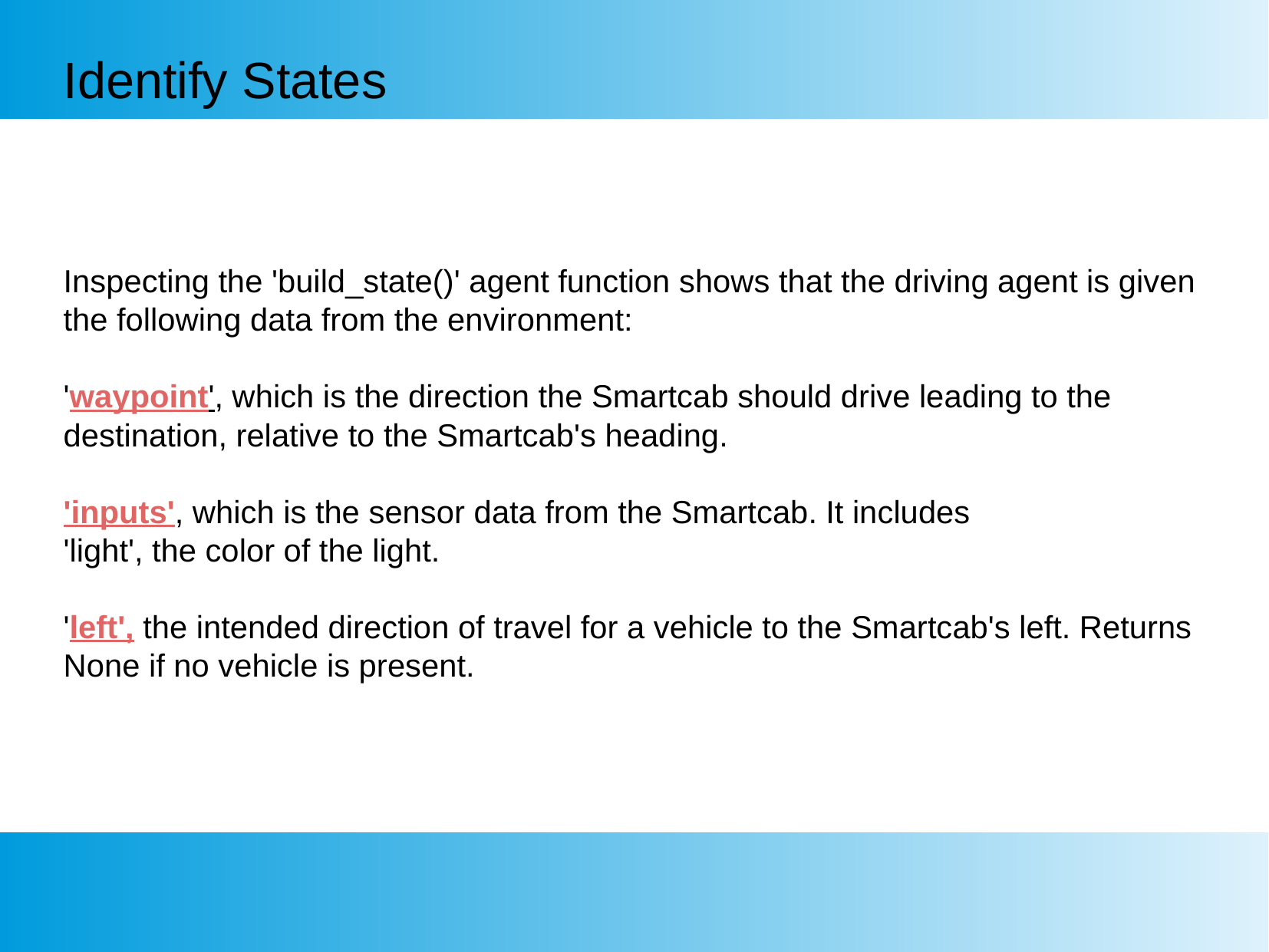

# Identify States

Inspecting the 'build_state()' agent function shows that the driving agent is given the following data from the environment:

'waypoint', which is the direction the Smartcab should drive leading to the destination, relative to the Smartcab's heading.

'inputs', which is the sensor data from the Smartcab. It includes
'light', the color of the light.

'left', the intended direction of travel for a vehicle to the Smartcab's left. Returns None if no vehicle is present.